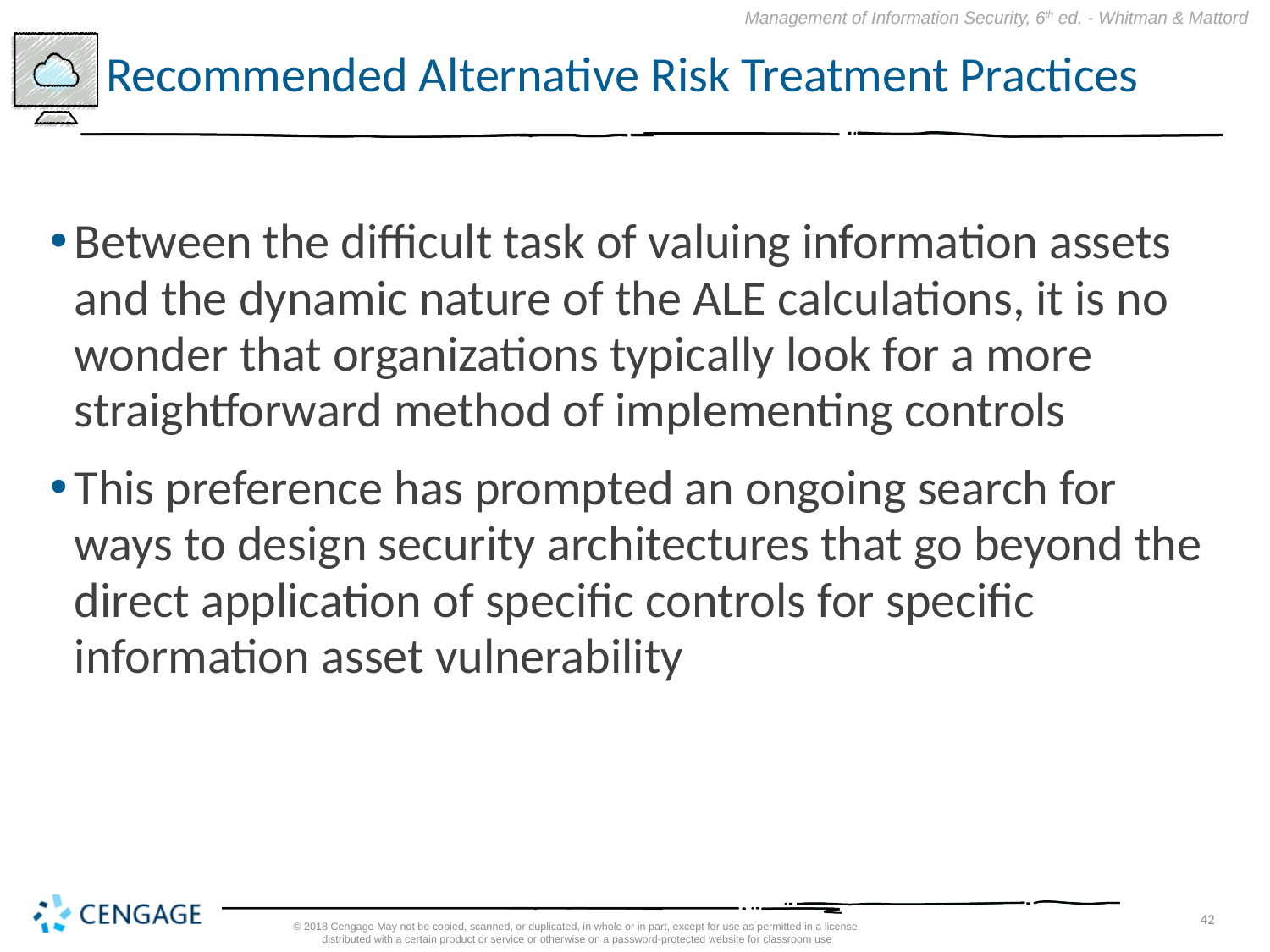

# Recommended Alternative Risk Treatment Practices
Between the difficult task of valuing information assets and the dynamic nature of the ALE calculations, it is no wonder that organizations typically look for a more straightforward method of implementing controls
This preference has prompted an ongoing search for ways to design security architectures that go beyond the direct application of specific controls for specific information asset vulnerability